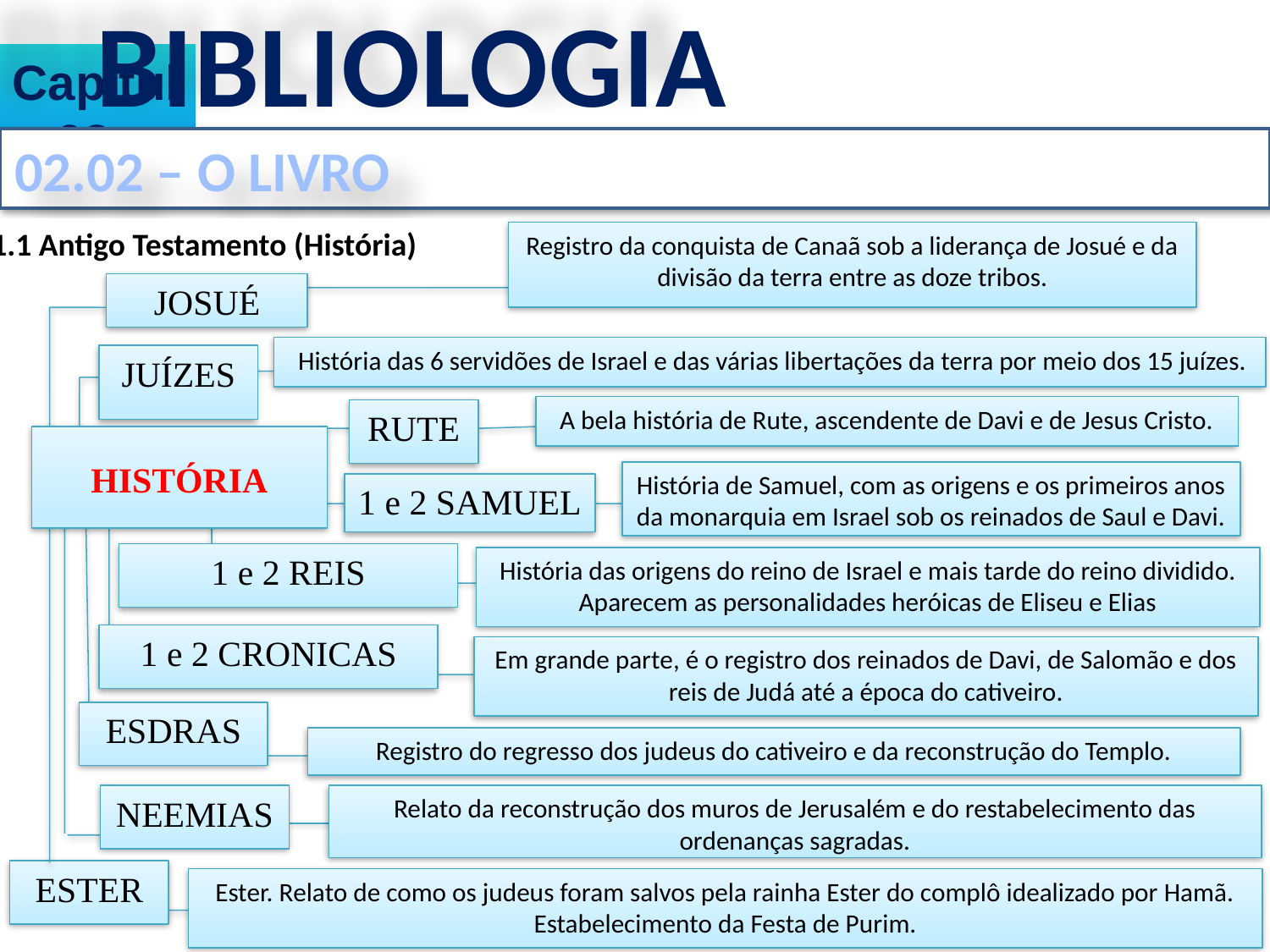

BIBLIOLOGIA
Capítulo 02

02.02 – O LIVRO
1.1.1 Antigo Testamento (História)
Registro da conquista de Canaã sob a liderança de Josué e da divisão da terra entre as doze tribos.
JOSUÉ

 História das 6 servidões de Israel e das várias libertações da terra por meio dos 15 juízes.
JUÍZES

A bela história de Rute, ascendente de Davi e de Jesus Cristo.
RUTE

HISTÓRIA

História de Samuel, com as origens e os primeiros anos da monarquia em Israel sob os reinados de Saul e Davi.
1 e 2 SAMUEL

1 e 2 REIS
História das origens do reino de Israel e mais tarde do reino dividido. Aparecem as personalidades heróicas de Eliseu e Elias

1 e 2 CRONICAS
Em grande parte, é o registro dos reinados de Davi, de Salomão e dos reis de Judá até a época do cativeiro.

ESDRAS
Registro do regresso dos judeus do cativeiro e da reconstrução do Templo.

NEEMIAS
Relato da reconstrução dos muros de Jerusalém e do restabelecimento das ordenanças sagradas.

ESTER
Ester. Relato de como os judeus foram salvos pela rainha Ester do complô idealizado por Hamã. Estabelecimento da Festa de Purim.